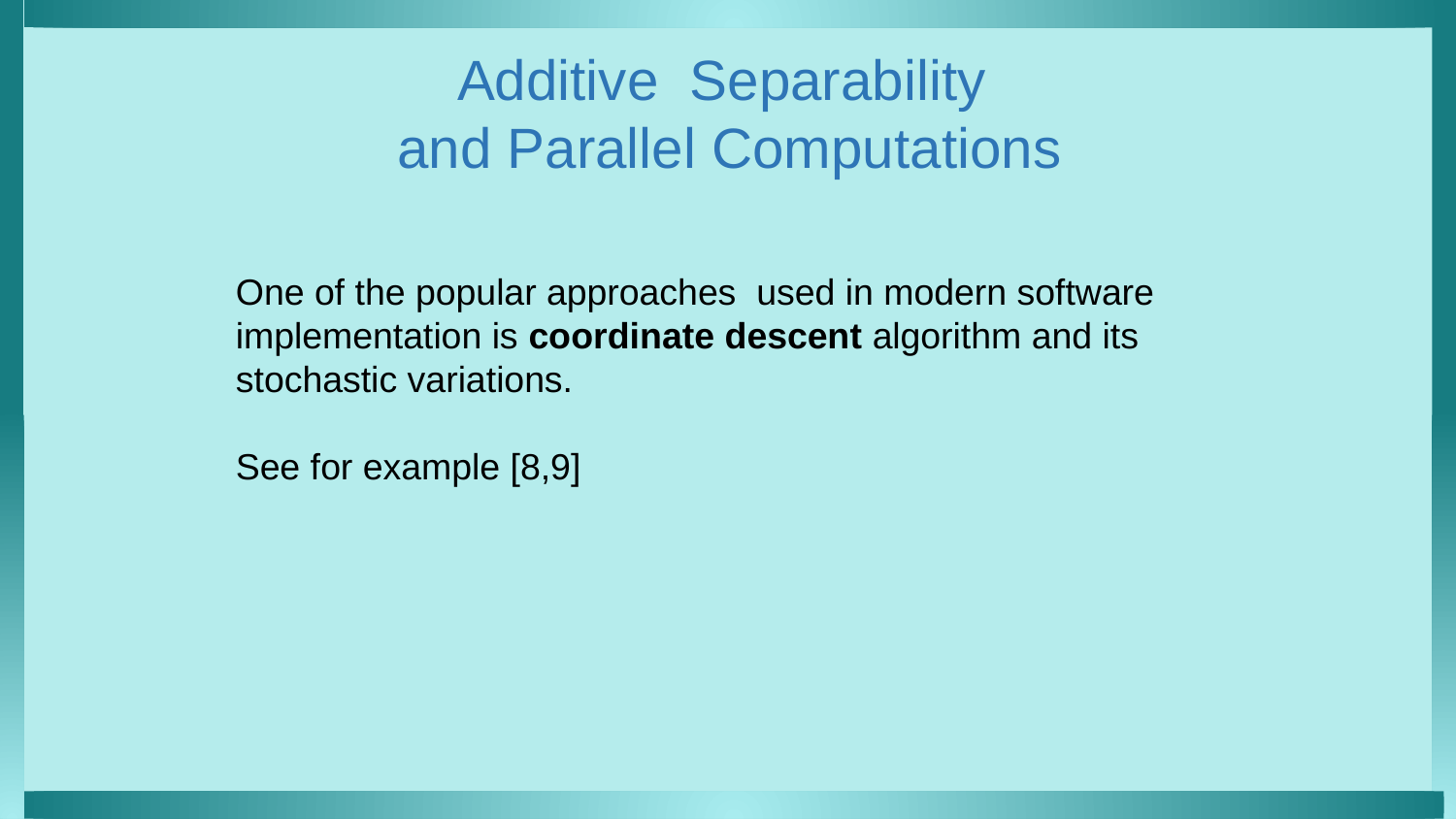

Additive  Separability
and Parallel Computations
One of the popular approaches  used in modern software implementation is coordinate descent algorithm and its stochastic variations.
See for example [8,9]